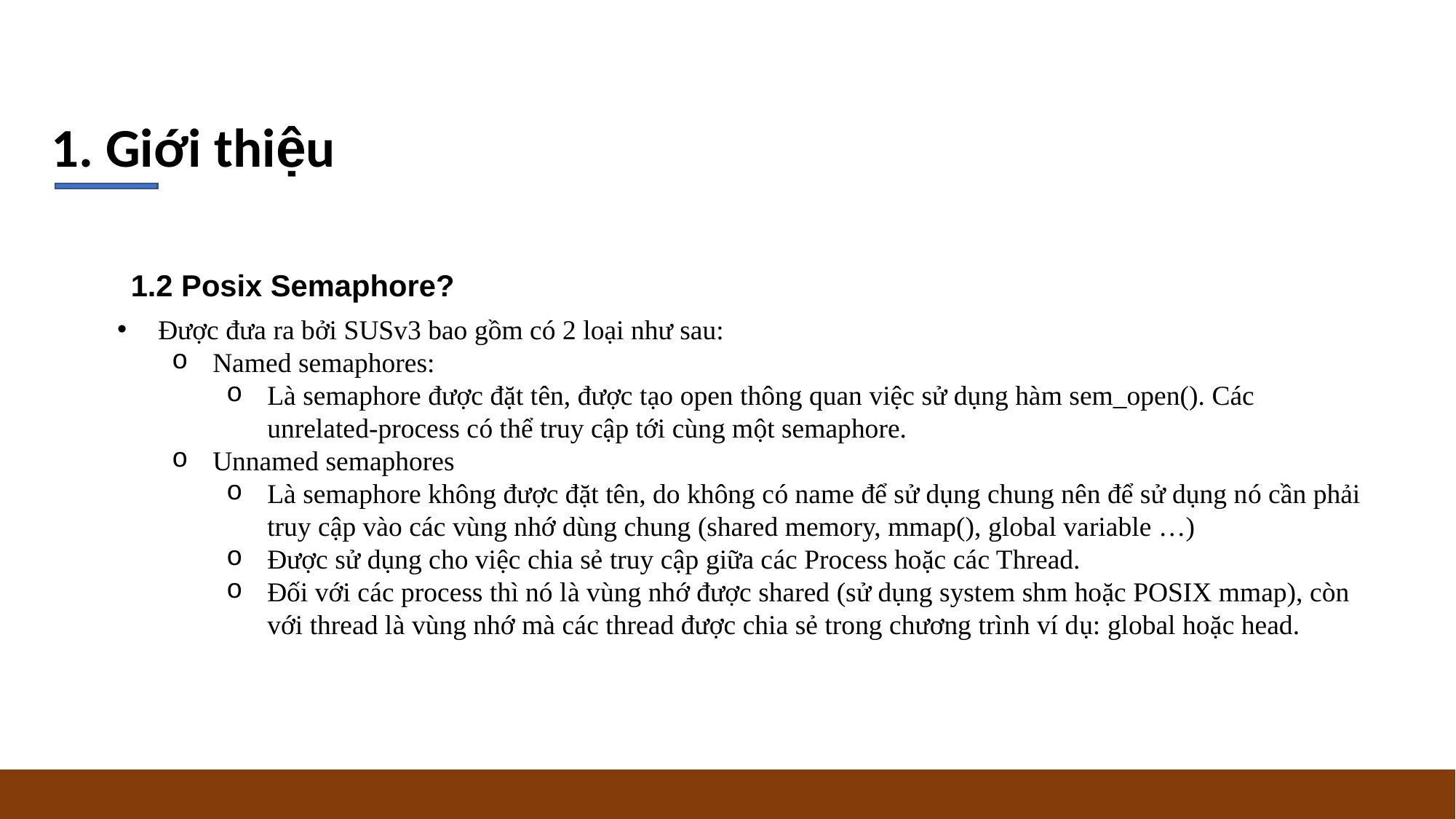

1. Giới thiệu

1.2 Posix Semaphore?
Được đưa ra bởi SUSv3 bao gồm có 2 loại như sau:
Named semaphores:
Là semaphore được đặt tên, được tạo open thông quan việc sử dụng hàm sem_open(). Các unrelated-process có thể truy cập tới cùng một semaphore.
Unnamed semaphores
Là semaphore không được đặt tên, do không có name để sử dụng chung nên để sử dụng nó cần phải truy cập vào các vùng nhớ dùng chung (shared memory, mmap(), global variable …)
Được sử dụng cho việc chia sẻ truy cập giữa các Process hoặc các Thread.
Đối với các process thì nó là vùng nhớ được shared (sử dụng system shm hoặc POSIX mmap), còn với thread là vùng nhớ mà các thread được chia sẻ trong chương trình ví dụ: global hoặc head.